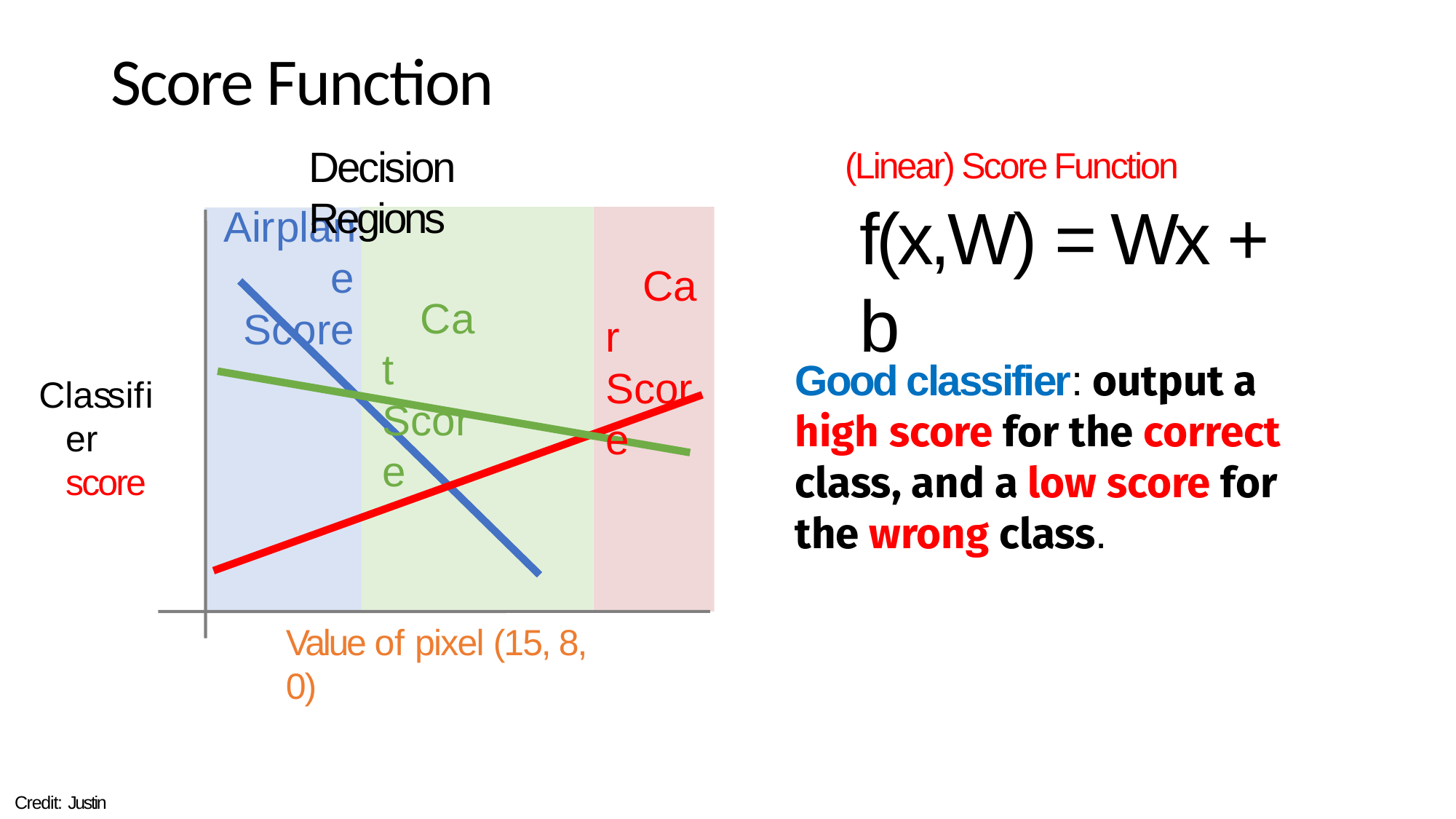

# Score Function
Decision Regions
(Linear) Score Function
f(x,W) = Wx + b
Airplane
Score

Car  Score
Cat  Score
Good classifier: output a high score for the correct class, and a low score for the wrong class.

Classifier  score
Value of pixel (15, 8, 0)
Credit: Justin